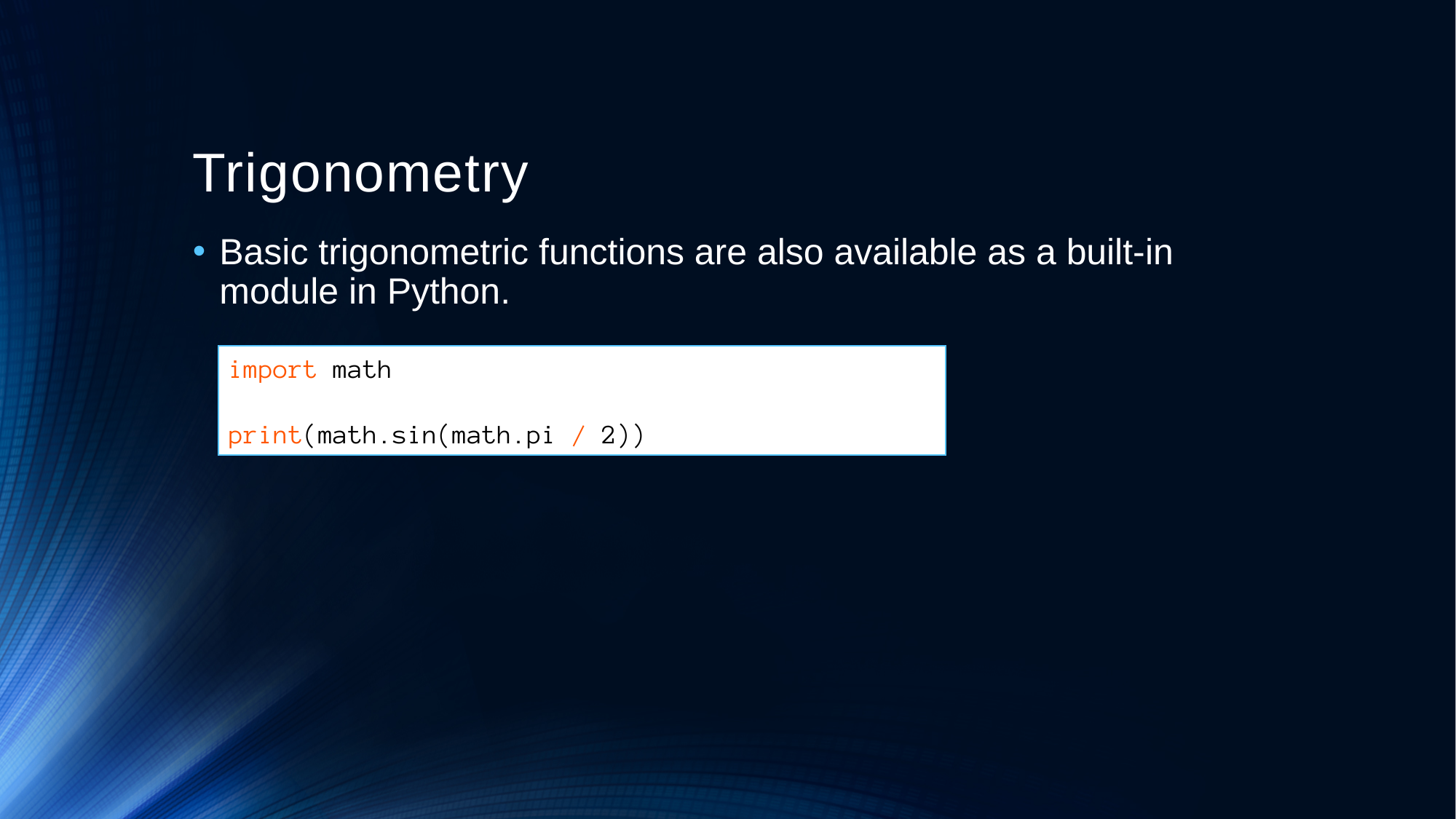

# Trigonometry
Basic trigonometric functions are also available as a built-in module in Python.
import math

print(math.sin(math.pi / 2))